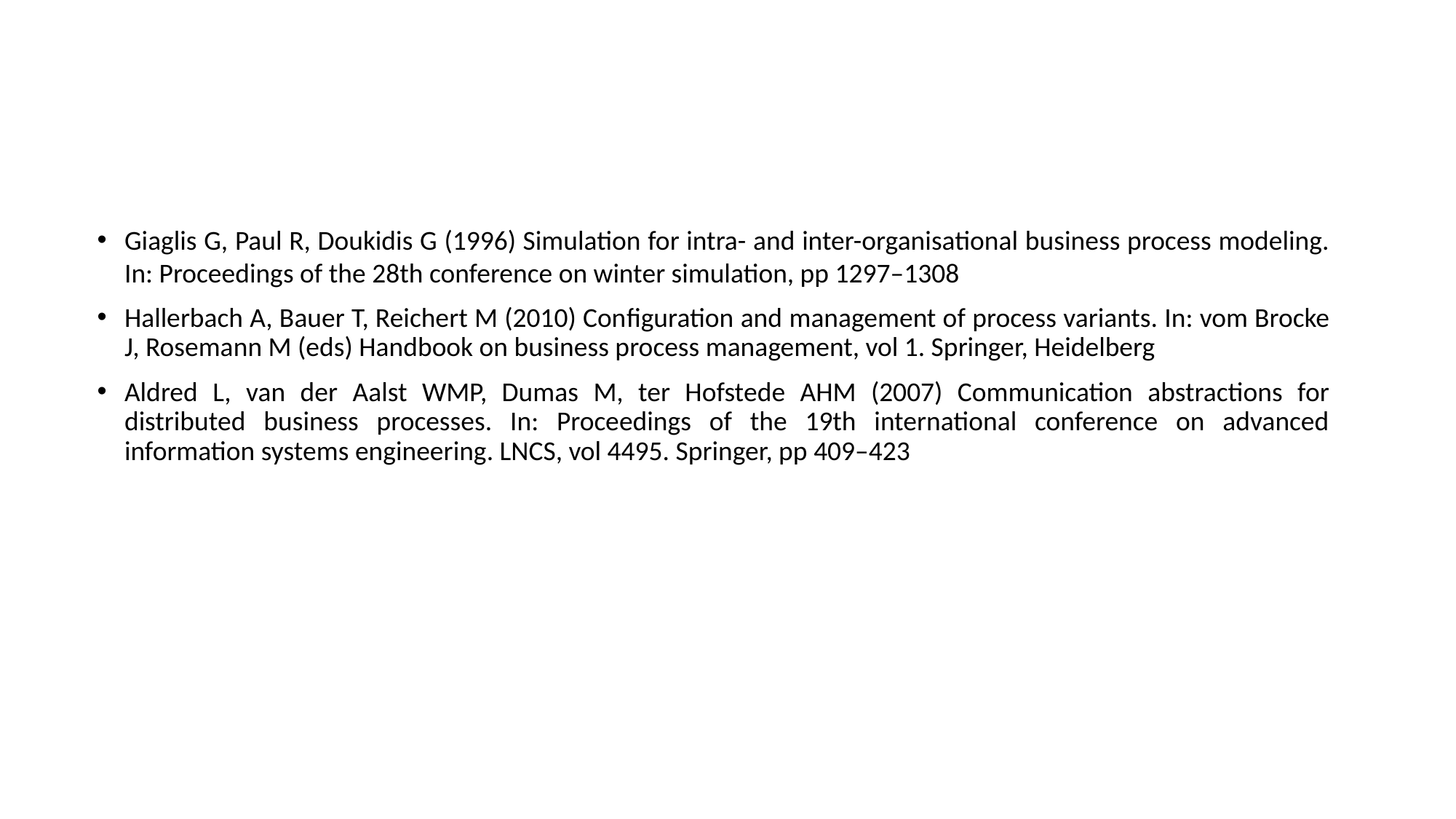

Giaglis G, Paul R, Doukidis G (1996) Simulation for intra- and inter-organisational business process modeling. In: Proceedings of the 28th conference on winter simulation, pp 1297–1308
Hallerbach A, Bauer T, Reichert M (2010) Conﬁguration and management of process variants. In: vom Brocke J, Rosemann M (eds) Handbook on business process management, vol 1. Springer, Heidelberg
Aldred L, van der Aalst WMP, Dumas M, ter Hofstede AHM (2007) Communication abstractions for distributed business processes. In: Proceedings of the 19th international conference on advanced information systems engineering. LNCS, vol 4495. Springer, pp 409–423